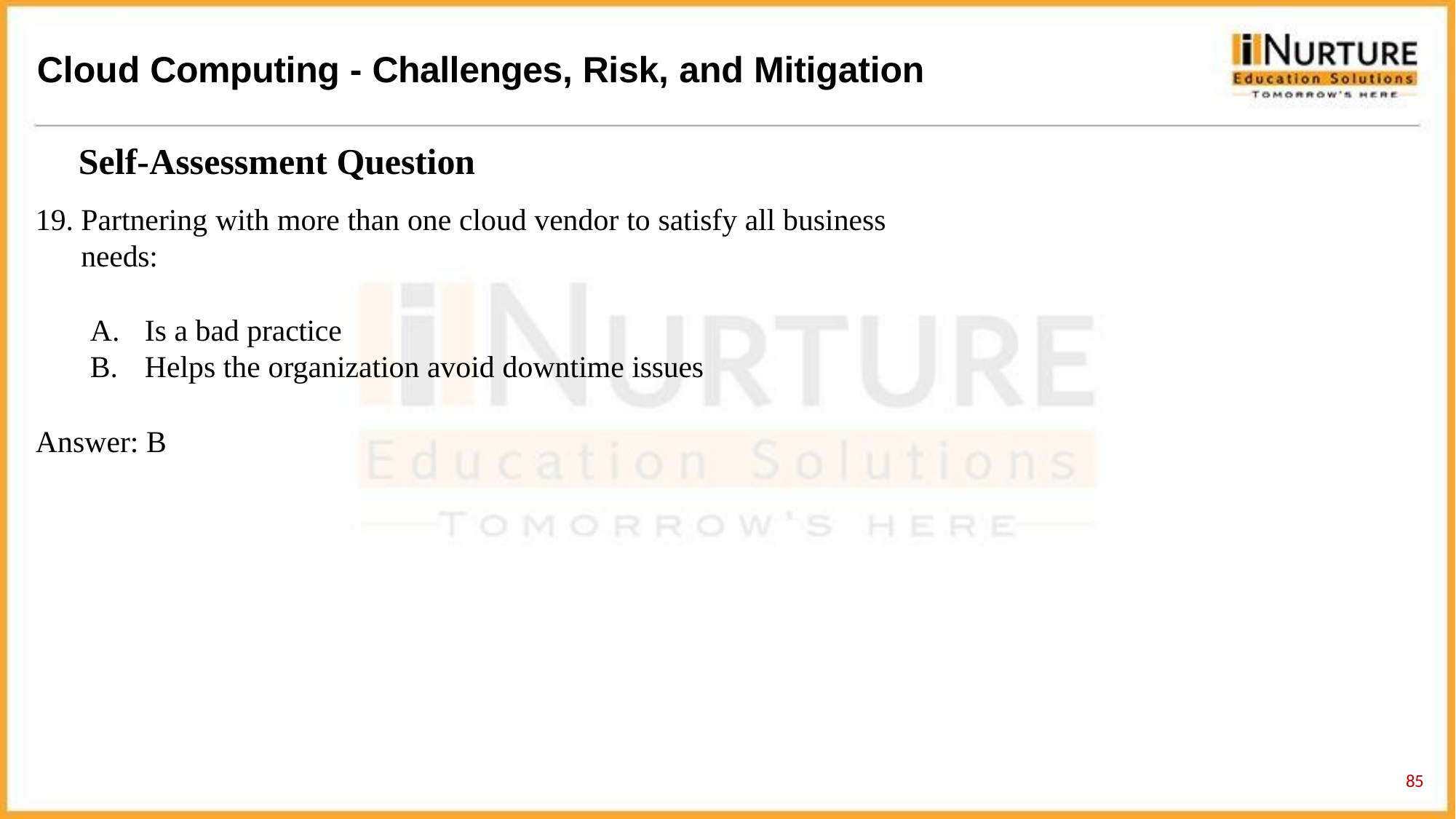

# Cloud Computing - Challenges, Risk, and Mitigation
Self-Assessment Question
Partnering with more than one cloud vendor to satisfy all business needs:

Is a bad practice
Helps the organization avoid downtime issues

Answer: B
85